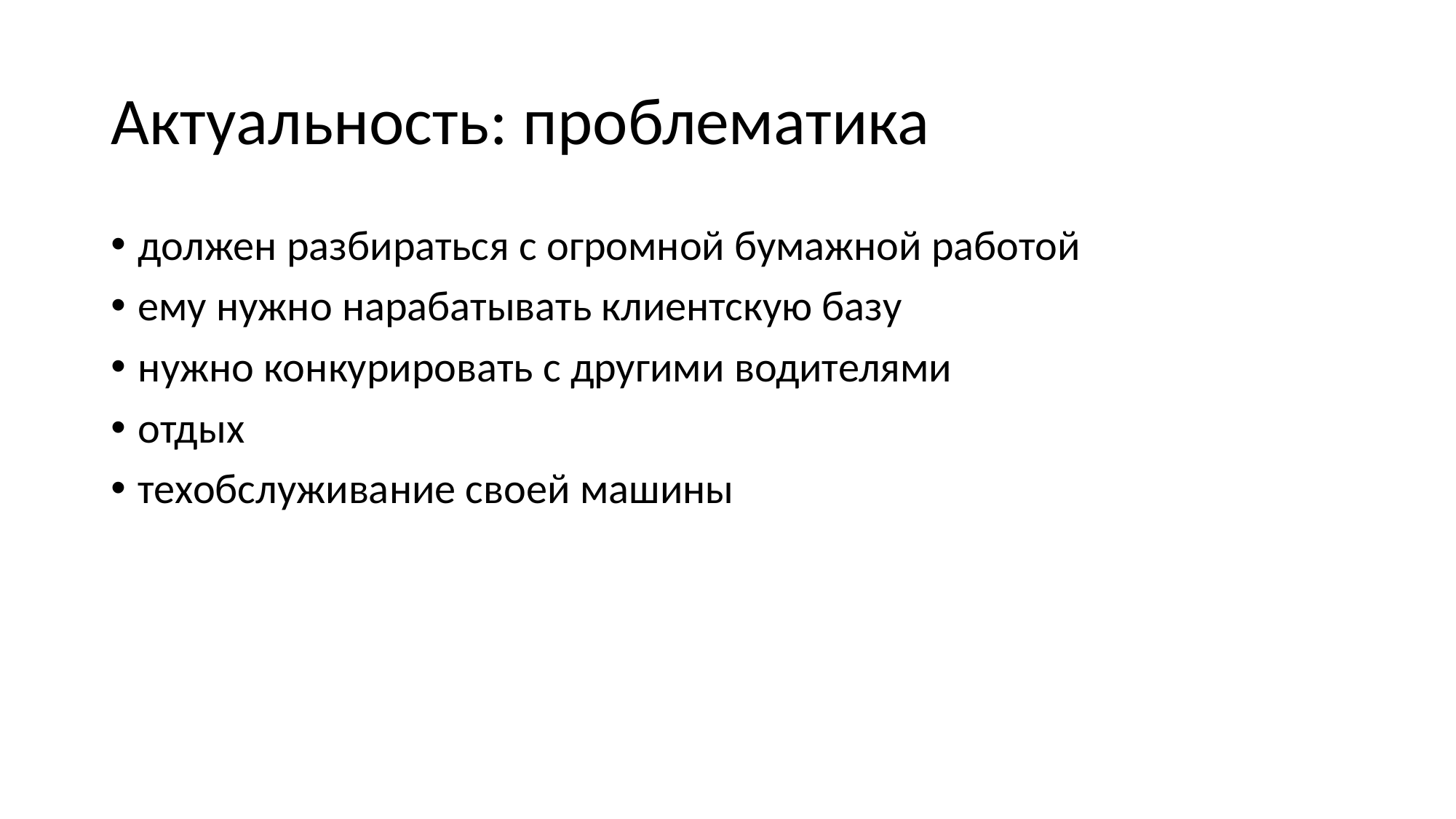

# Актуальность: проблематика
должен разбираться с огромной бумажной работой
ему нужно нарабатывать клиентскую базу
нужно конкурировать с другими водителями
отдых
техобслуживание своей машины